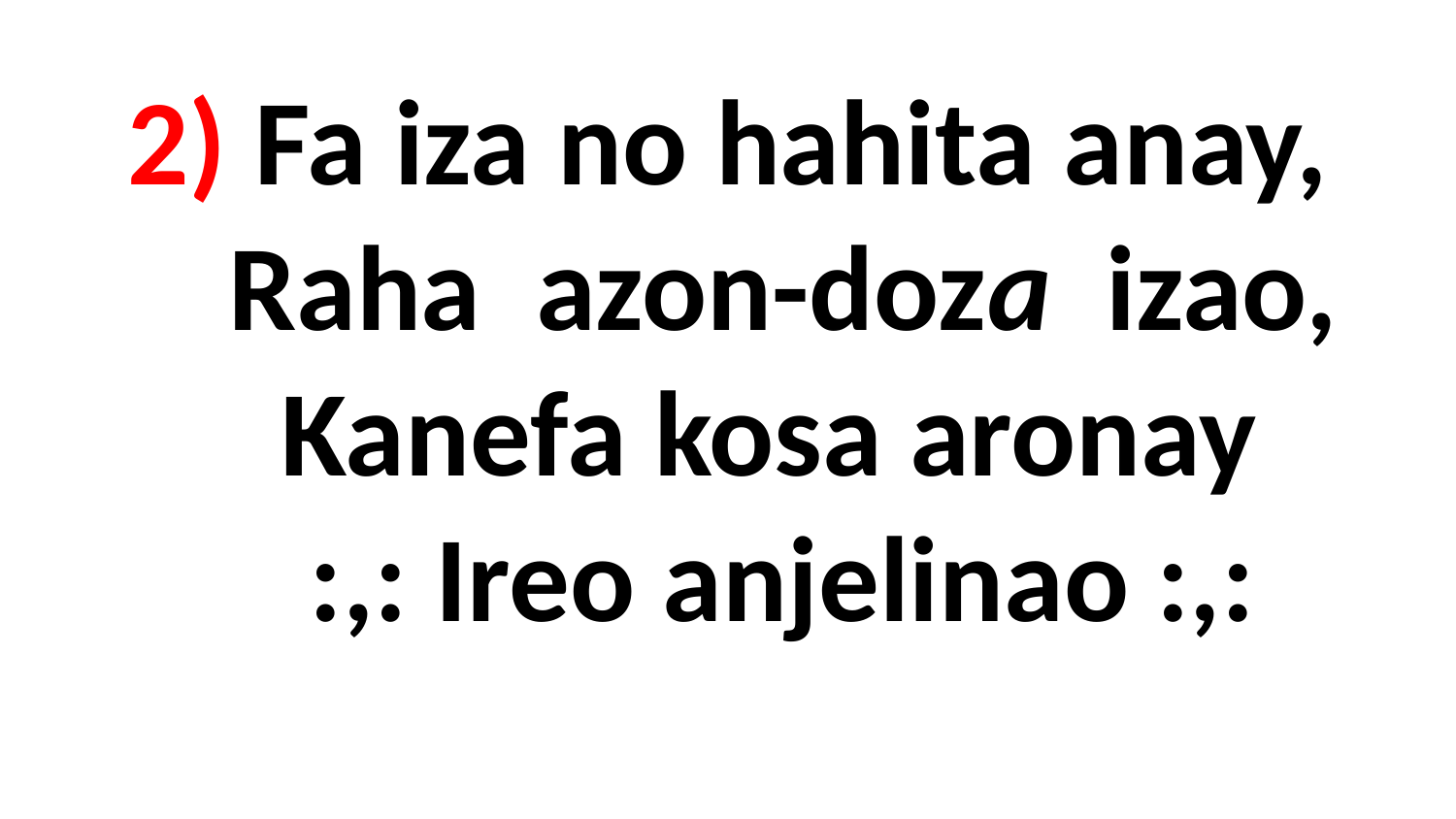

# 2) Fa iza no hahita anay, Raha  azon-doza  izao, Kanefa kosa aronay :,: Ireo anjelinao :,: